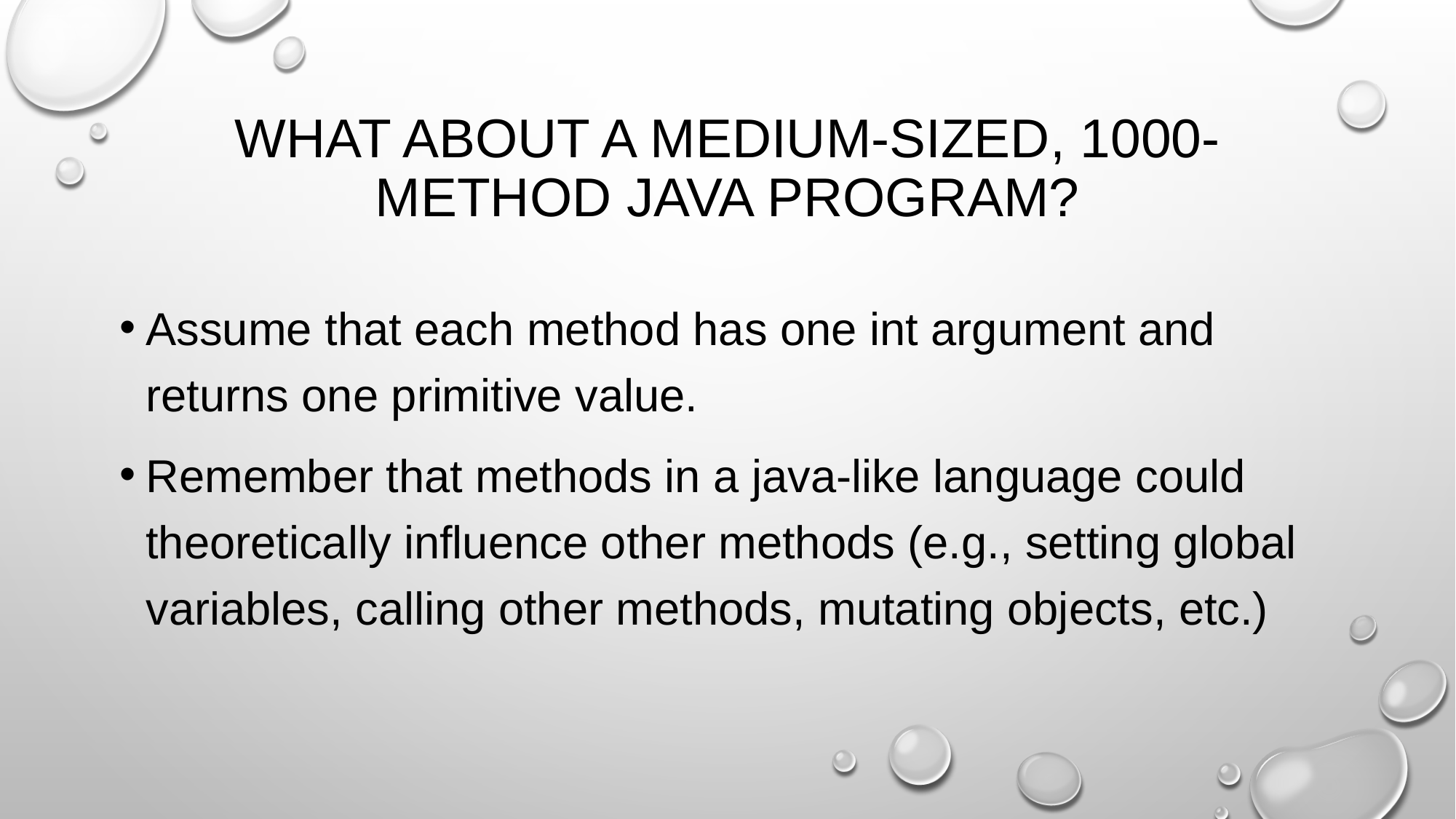

# What about A medium-sized, 1000-method java program?
Assume that each method has one int argument and returns one primitive value.
Remember that methods in a java-like language could theoretically influence other methods (e.g., setting global variables, calling other methods, mutating objects, etc.)